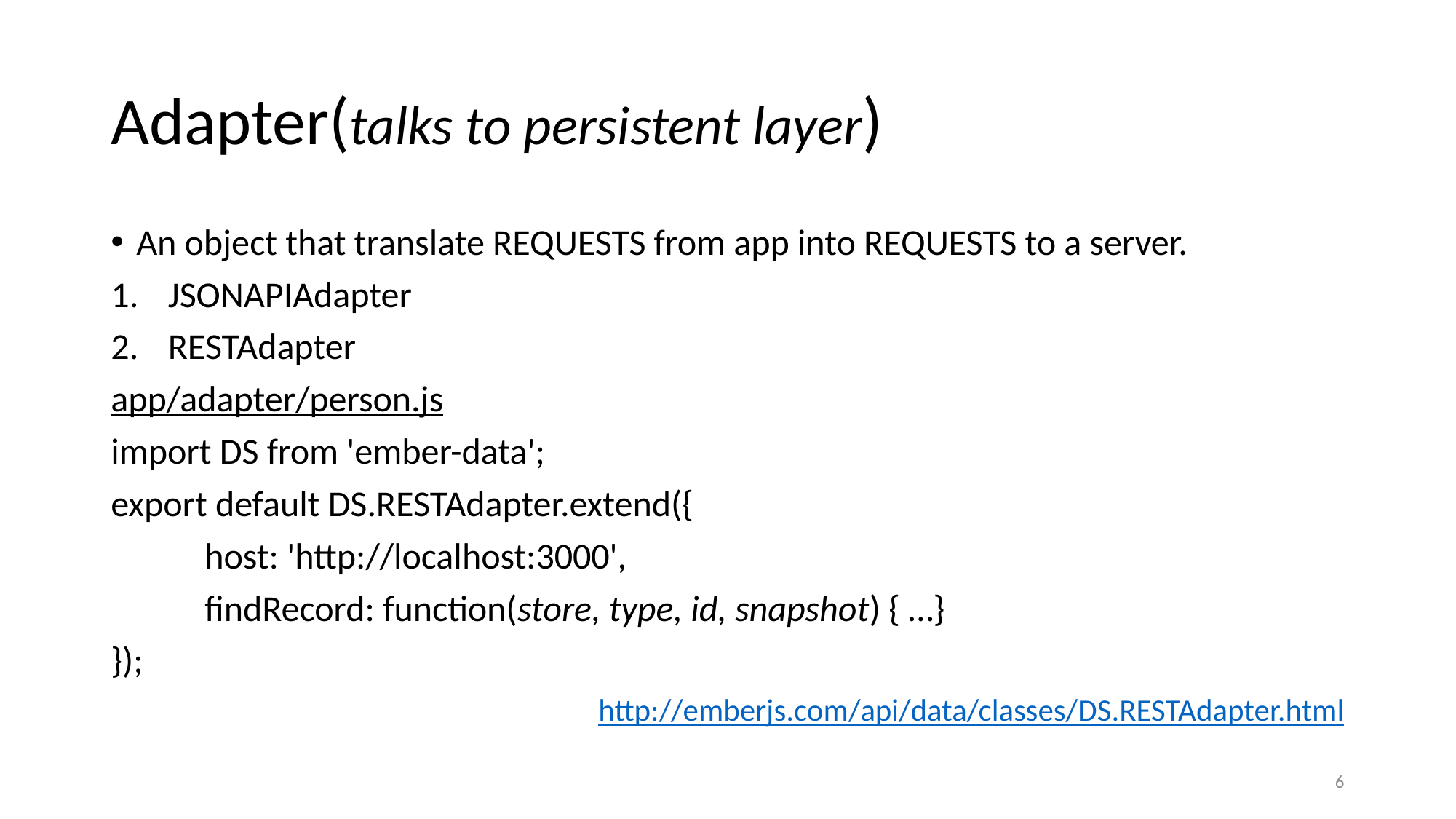

# Adapter(talks to persistent layer)
An object that translate REQUESTS from app into REQUESTS to a server.
JSONAPIAdapter
RESTAdapter
app/adapter/person.js
import DS from 'ember-data';
export default DS.RESTAdapter.extend({
	host: 'http://localhost:3000',
	findRecord: function(store, type, id, snapshot) { …}
});
http://emberjs.com/api/data/classes/DS.RESTAdapter.html
6